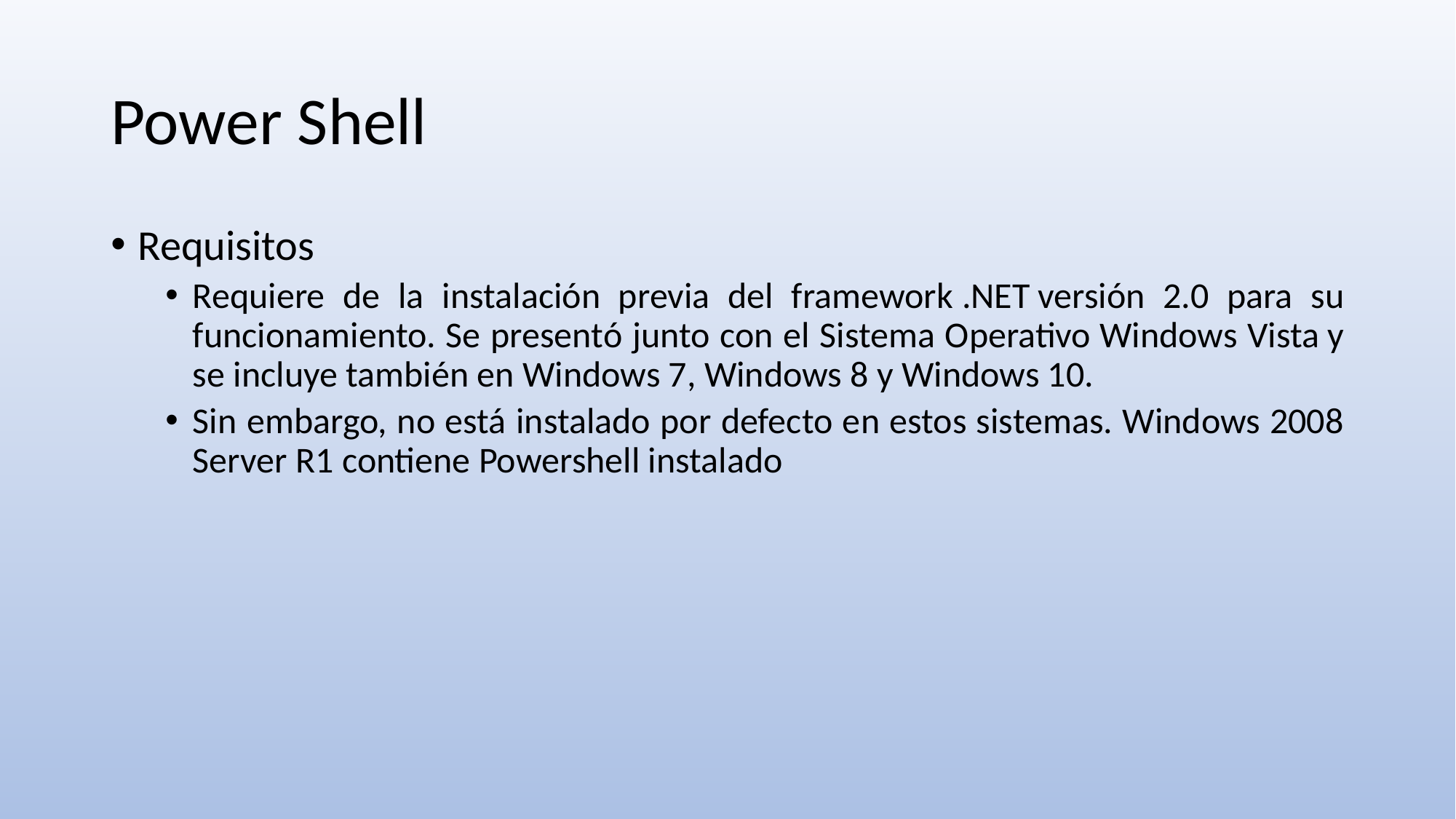

# Power Shell
Requisitos
Requiere de la instalación previa del framework .NET versión 2.0 para su funcionamiento. Se presentó junto con el Sistema Operativo Windows Vista y se incluye también en Windows 7, Windows 8 y Windows 10.
Sin embargo, no está instalado por defecto en estos sistemas. Windows 2008 Server R1 contiene Powershell instalado